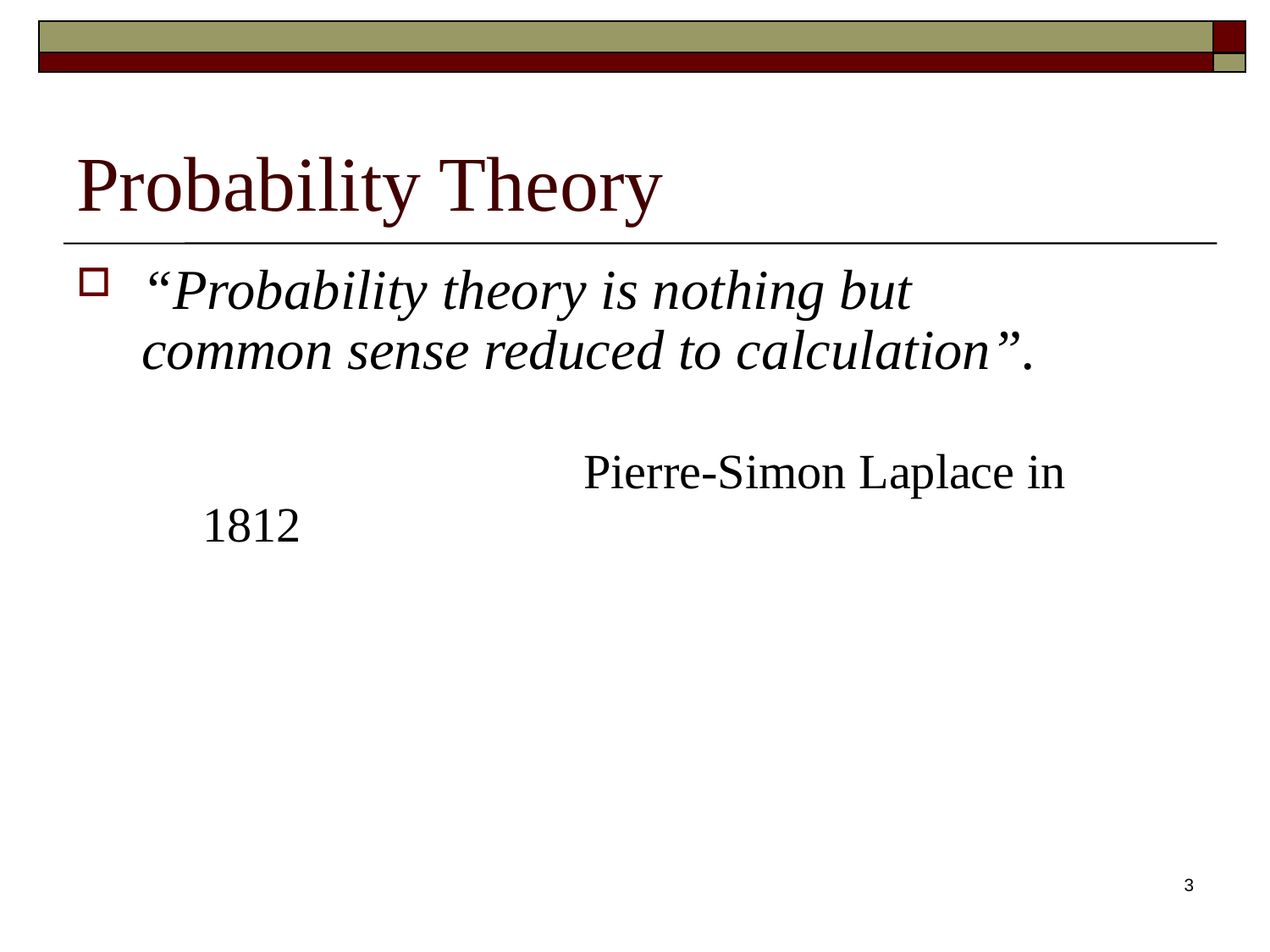

# Probability Theory
“Probability theory is nothing but common sense reduced to calculation”.

			Pierre-Simon Laplace in 1812

3